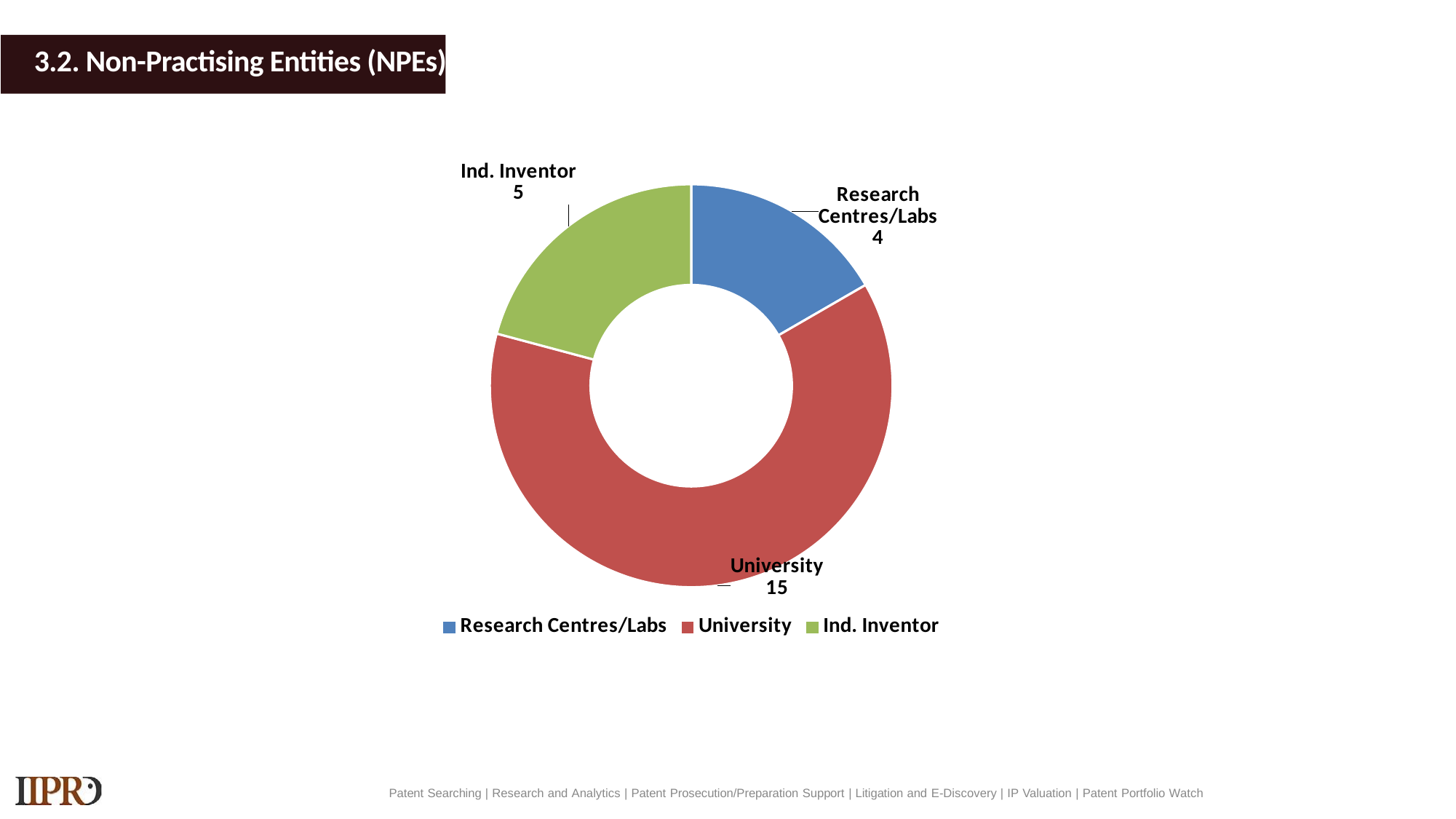

# 3.2. Non-Practising Entities (NPEs)

### Chart

| Category | No. of Patents |
|---|---|
| Research Centres/Labs | 4.0 |
| University | 15.0 |
| Ind. Inventor | 5.0 |
Patent Searching | Research and Analytics | Patent Prosecution/Preparation Support | Litigation and E-Discovery | IP Valuation | Patent Portfolio Watch